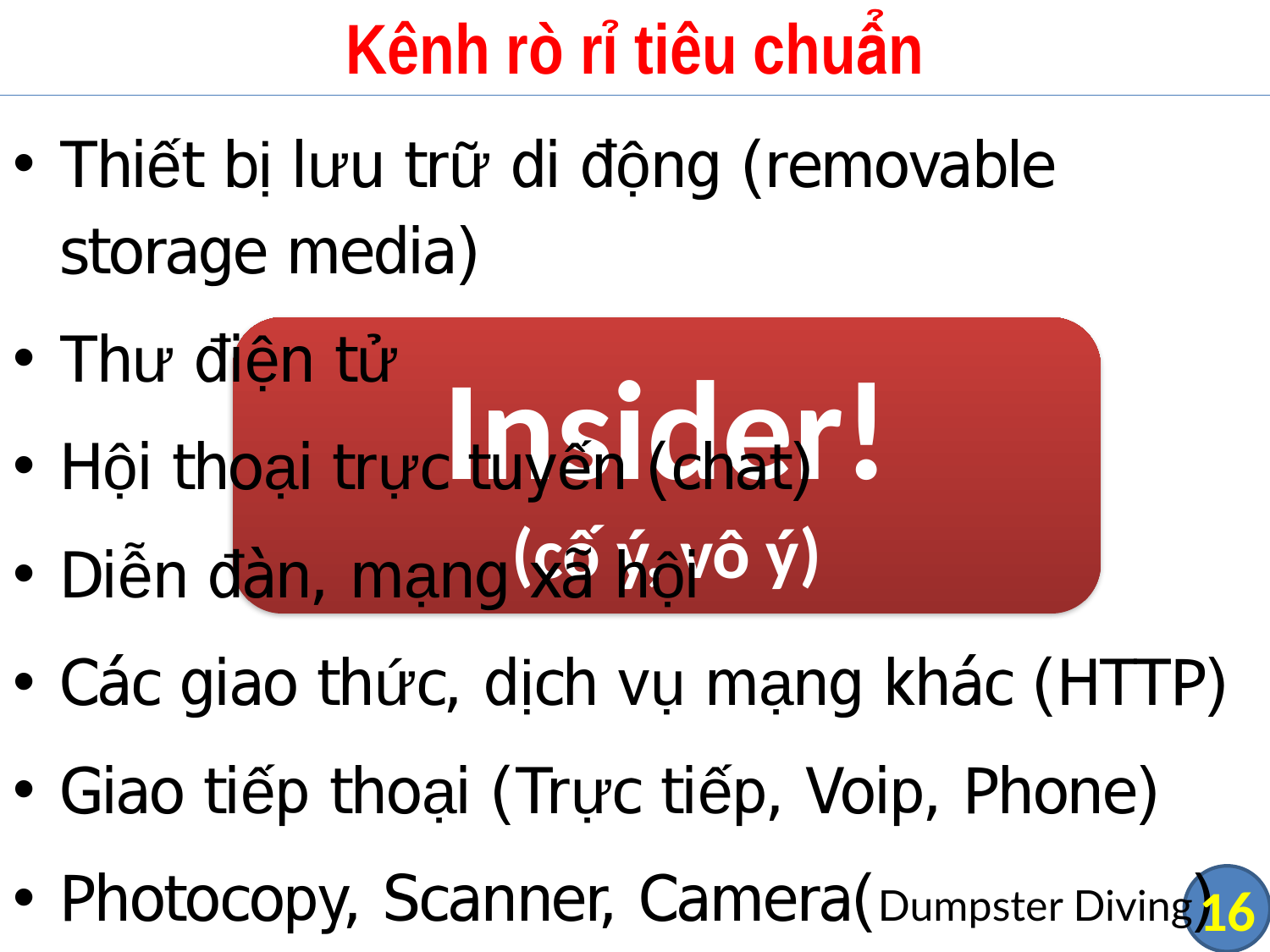

# Kênh rò rỉ tiêu chuẩn
Thiết bị lưu trữ di động (removable storage media)
Thư điện tử
Hội thoại trực tuyến (chat)
Diễn đàn, mạng xã hội
Các giao thức, dịch vụ mạng khác (HTTP)
Giao tiếp thoại (Trực tiếp, Voip, Phone)
Photocopy, Scanner, Camera(Dumpster Diving)
Insider!
(cố ý, vô ý)
16